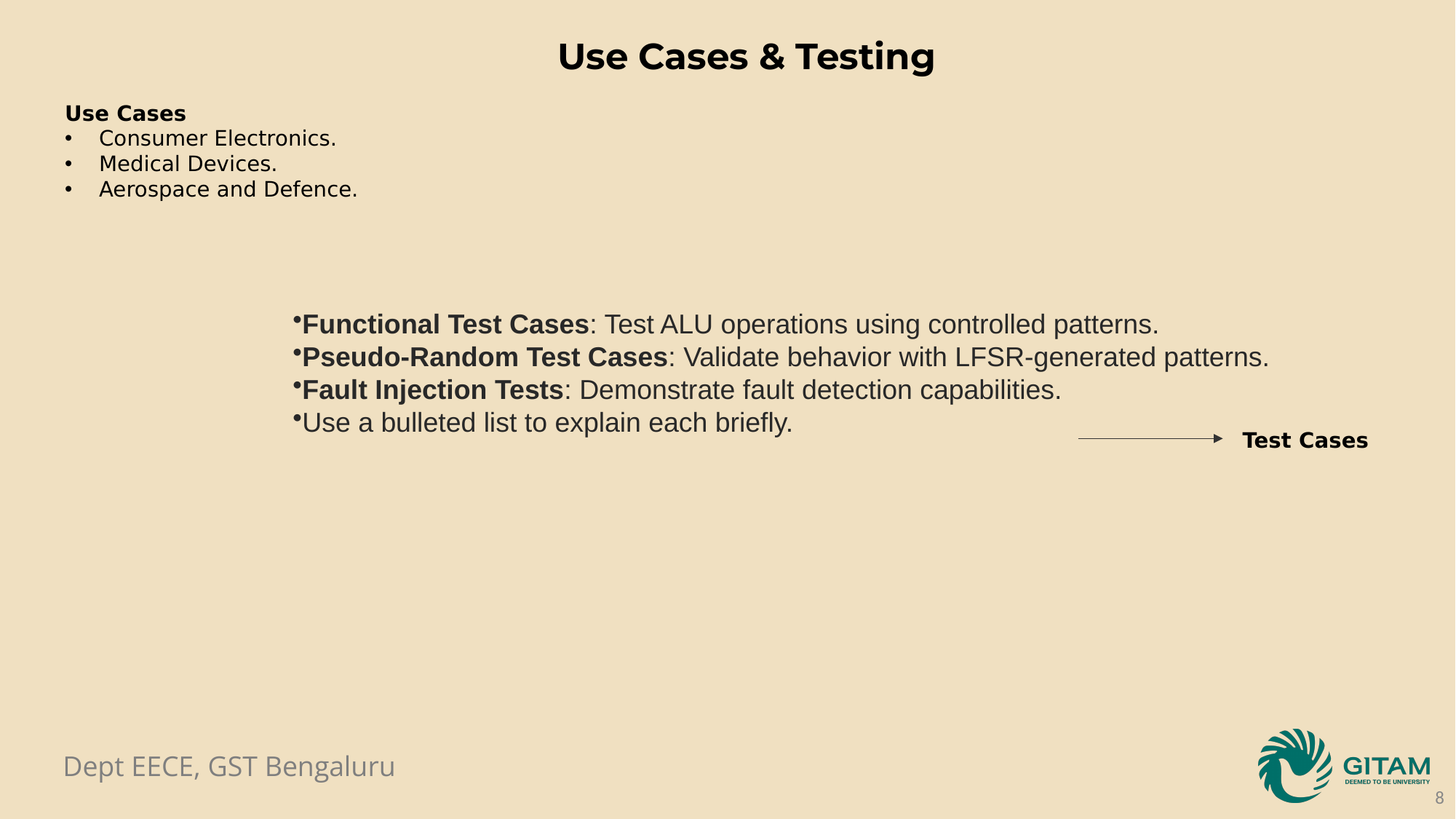

Use Cases & Testing

                       Test Cases
Use Cases
Consumer Electronics.
Medical Devices.
Aerospace and Defence.

Functional Test Cases: Test ALU operations using controlled patterns.
Pseudo-Random Test Cases: Validate behavior with LFSR-generated patterns.
Fault Injection Tests: Demonstrate fault detection capabilities.
Use a bulleted list to explain each briefly.
8